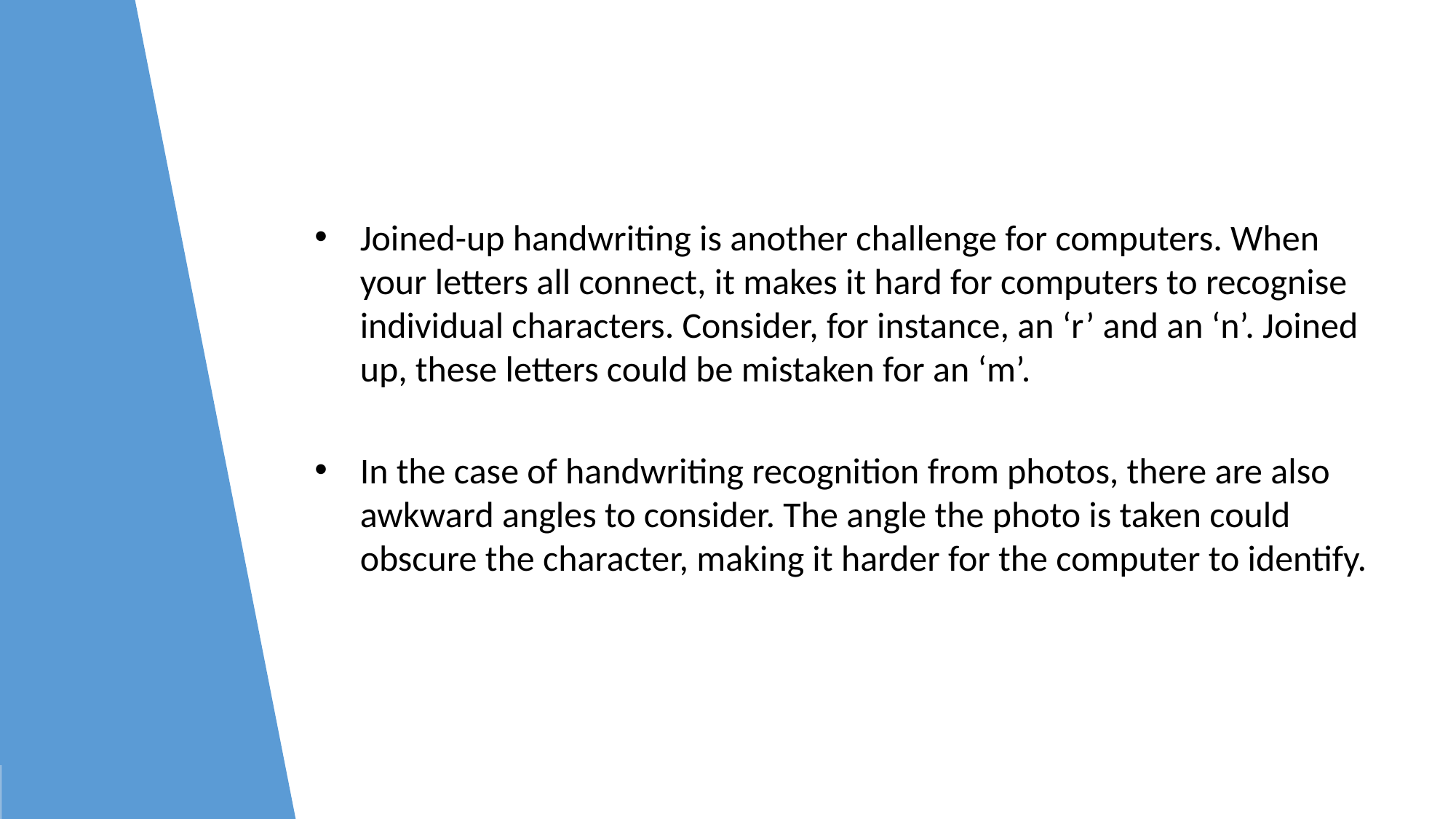

Joined-up handwriting is another challenge for computers. When your letters all connect, it makes it hard for computers to recognise individual characters. Consider, for instance, an ‘r’ and an ‘n’. Joined up, these letters could be mistaken for an ‘m’.

In the case of handwriting recognition from photos, there are also awkward angles to consider. The angle the photo is taken could obscure the character, making it harder for the computer to identify.